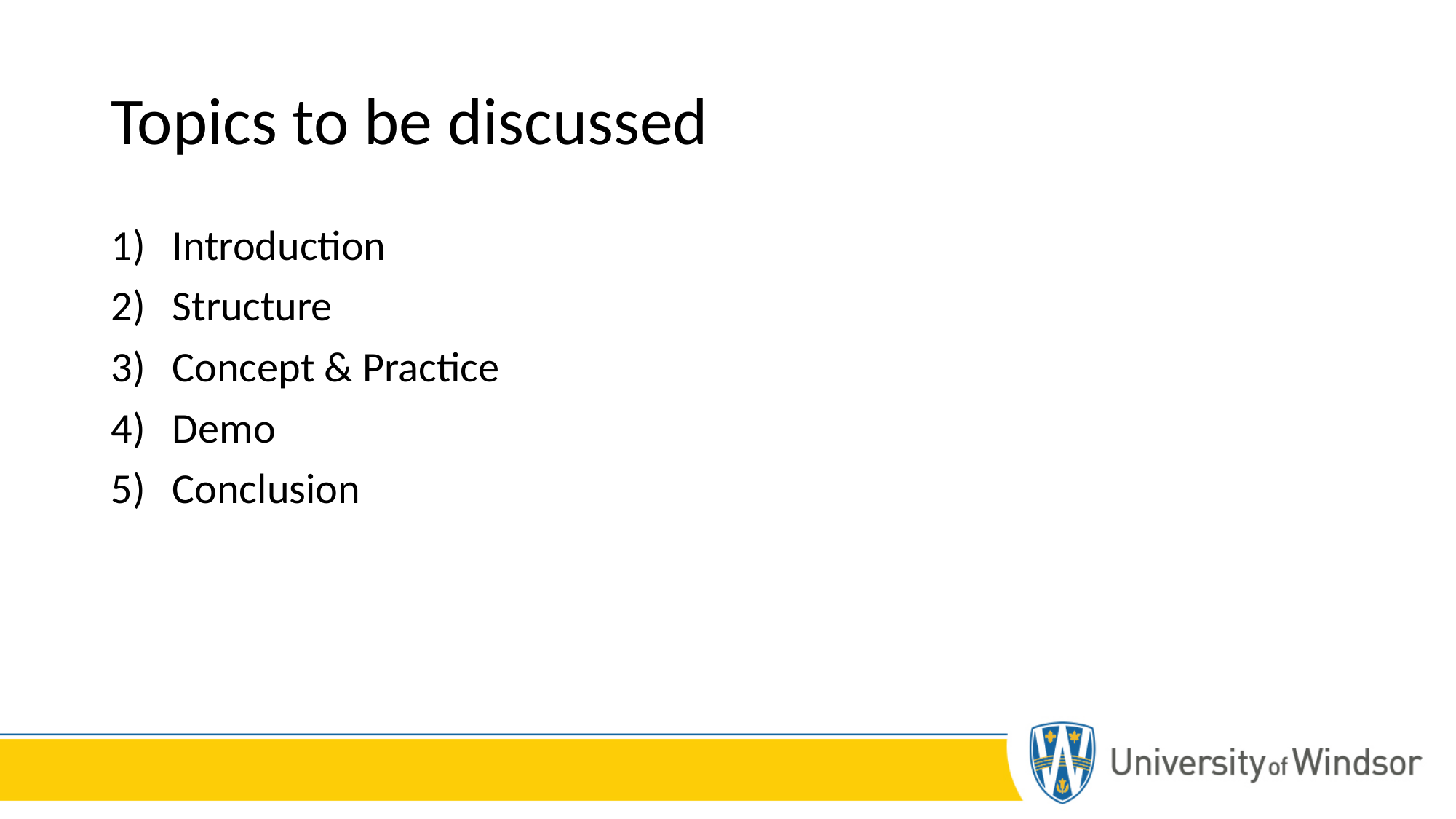

# Topics to be discussed
Introduction
Structure
Concept & Practice
Demo
Conclusion